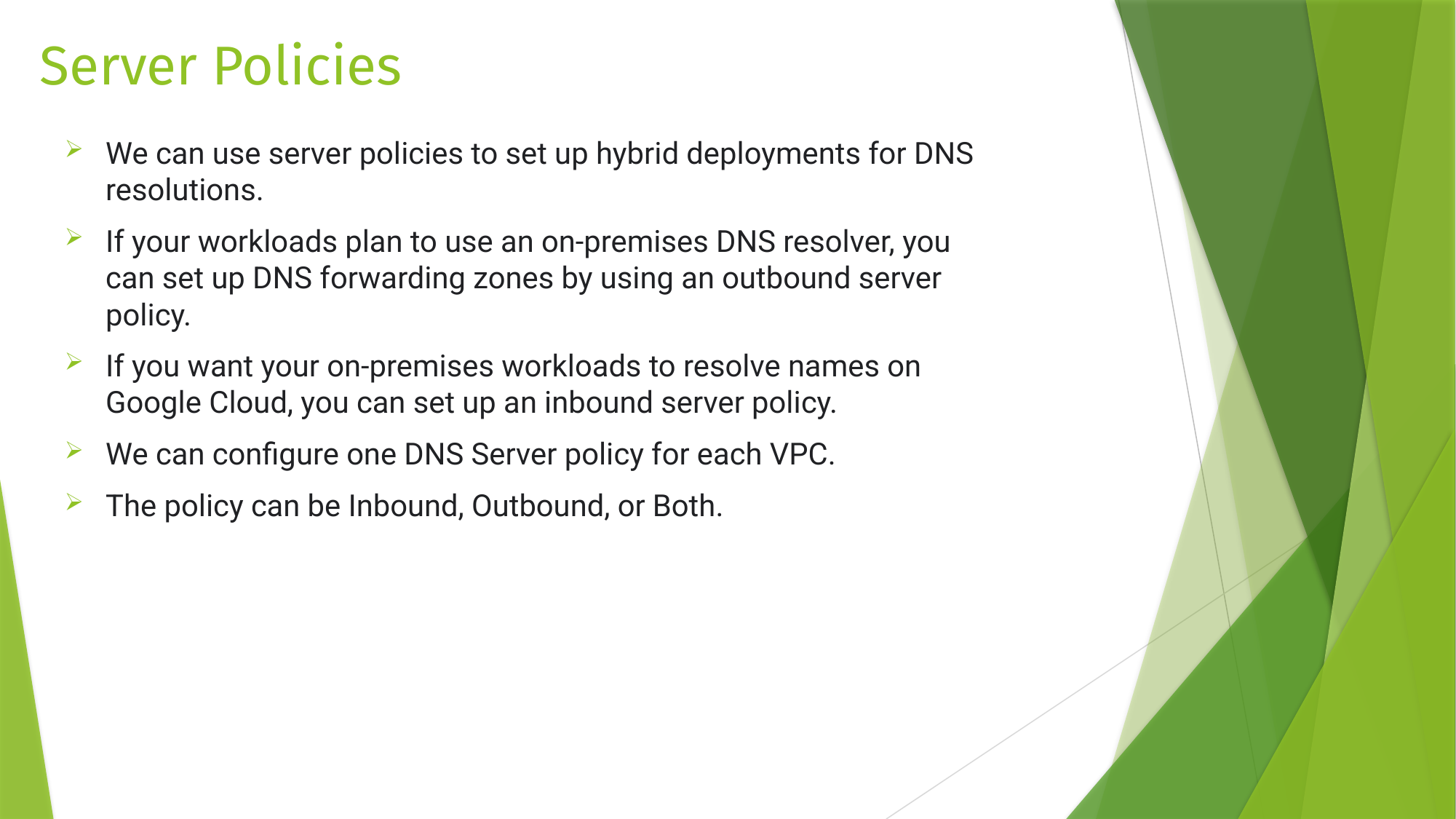

# Server Policies
We can use server policies to set up hybrid deployments for DNS resolutions.
If your workloads plan to use an on-premises DNS resolver, you can set up DNS forwarding zones by using an outbound server policy.
If you want your on-premises workloads to resolve names on Google Cloud, you can set up an inbound server policy.
We can configure one DNS Server policy for each VPC.
The policy can be Inbound, Outbound, or Both.